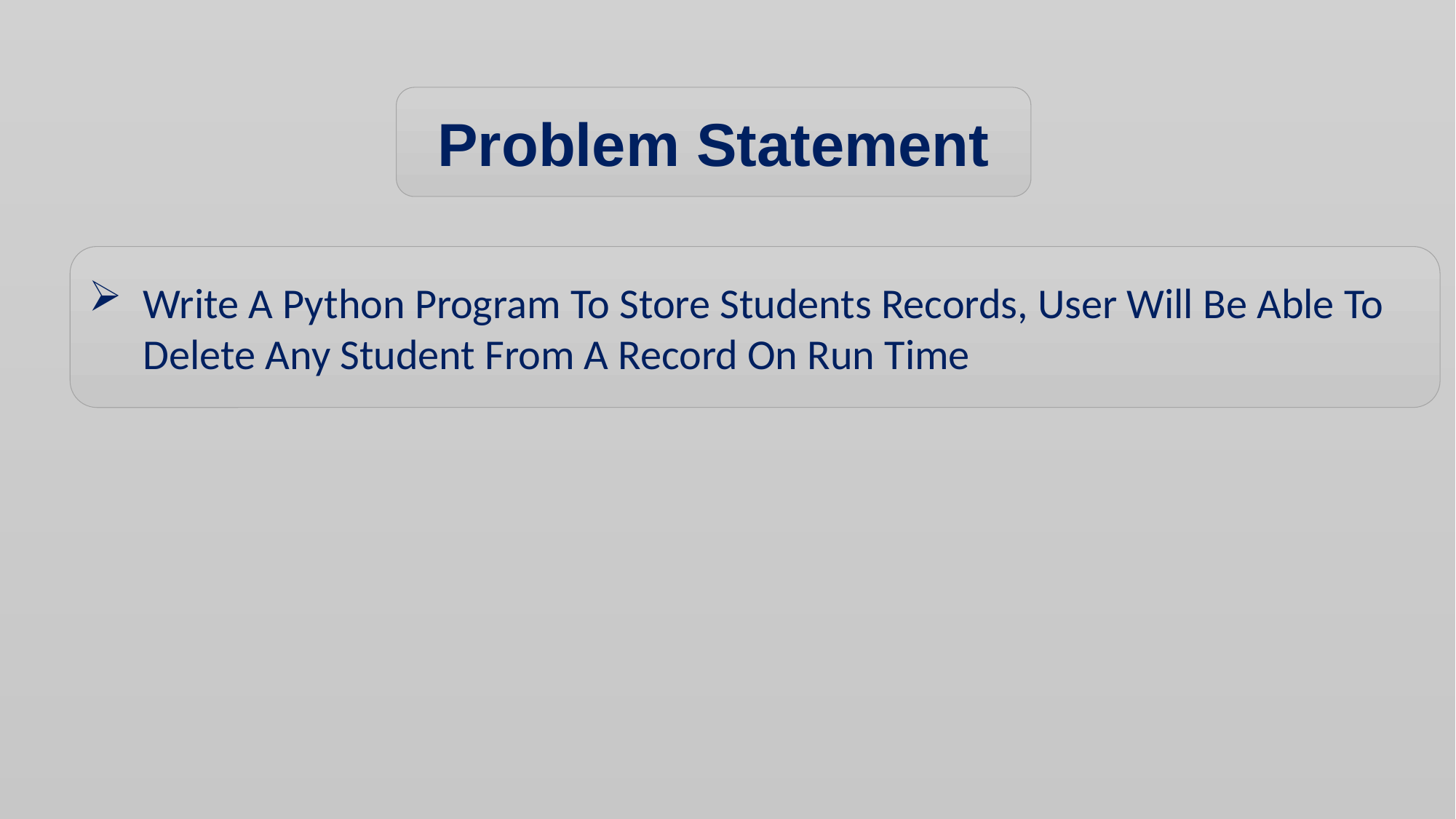

Problem Statement
Write A Python Program To Store Students Records, User Will Be Able To Delete Any Student From A Record On Run Time